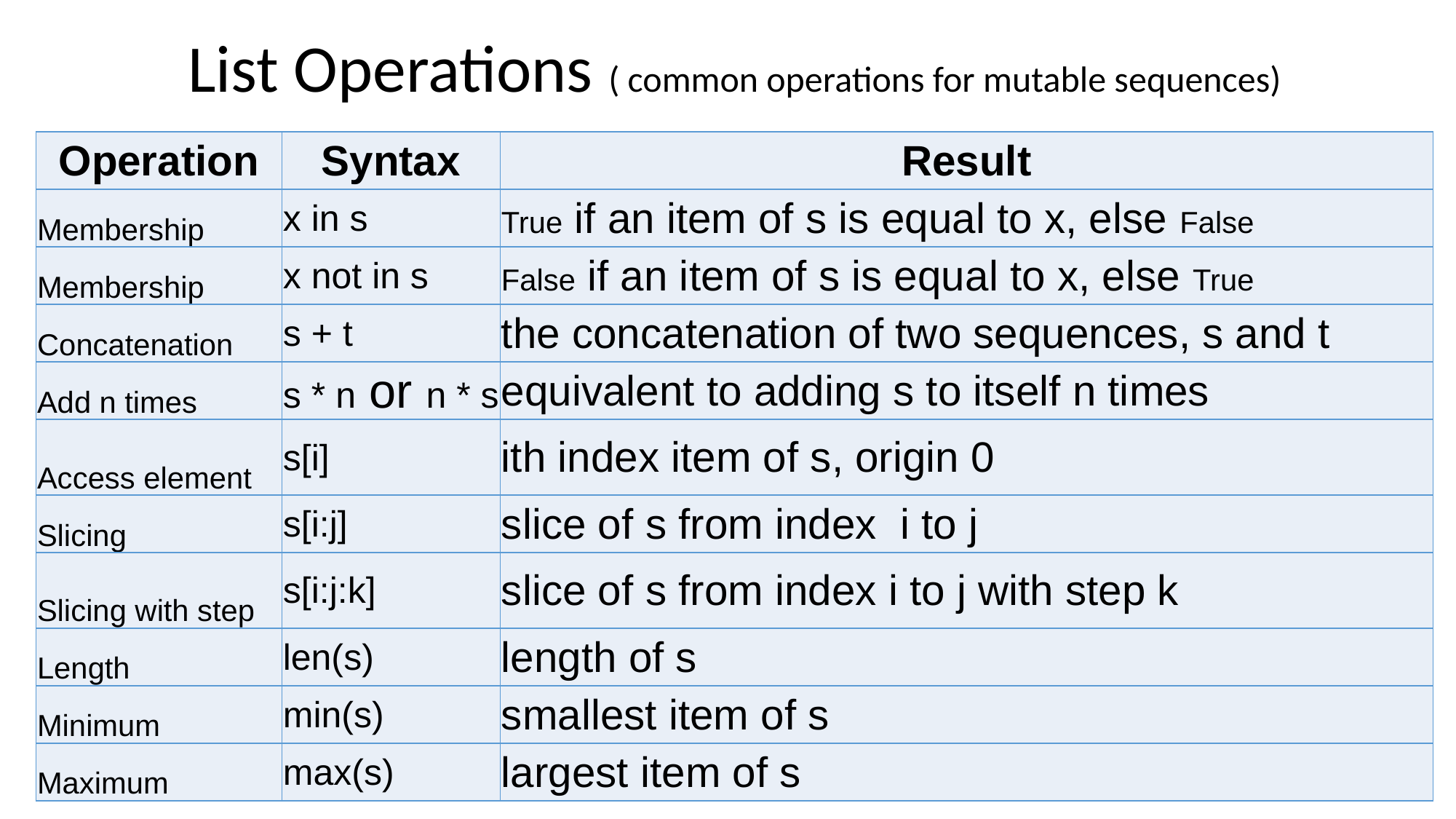

# List Operations ( common operations for mutable sequences)
| Operation | Syntax | Result |
| --- | --- | --- |
| Membership | x in s | True if an item of s is equal to x, else False |
| Membership | x not in s | False if an item of s is equal to x, else True |
| Concatenation | s + t | the concatenation of two sequences, s and t |
| Add n times | s \* n or n \* s | equivalent to adding s to itself n times |
| Access element | s[i] | ith index item of s, origin 0 |
| Slicing | s[i:j] | slice of s from index i to j |
| Slicing with step | s[i:j:k] | slice of s from index i to j with step k |
| Length | len(s) | length of s |
| Minimum | min(s) | smallest item of s |
| Maximum | max(s) | largest item of s |